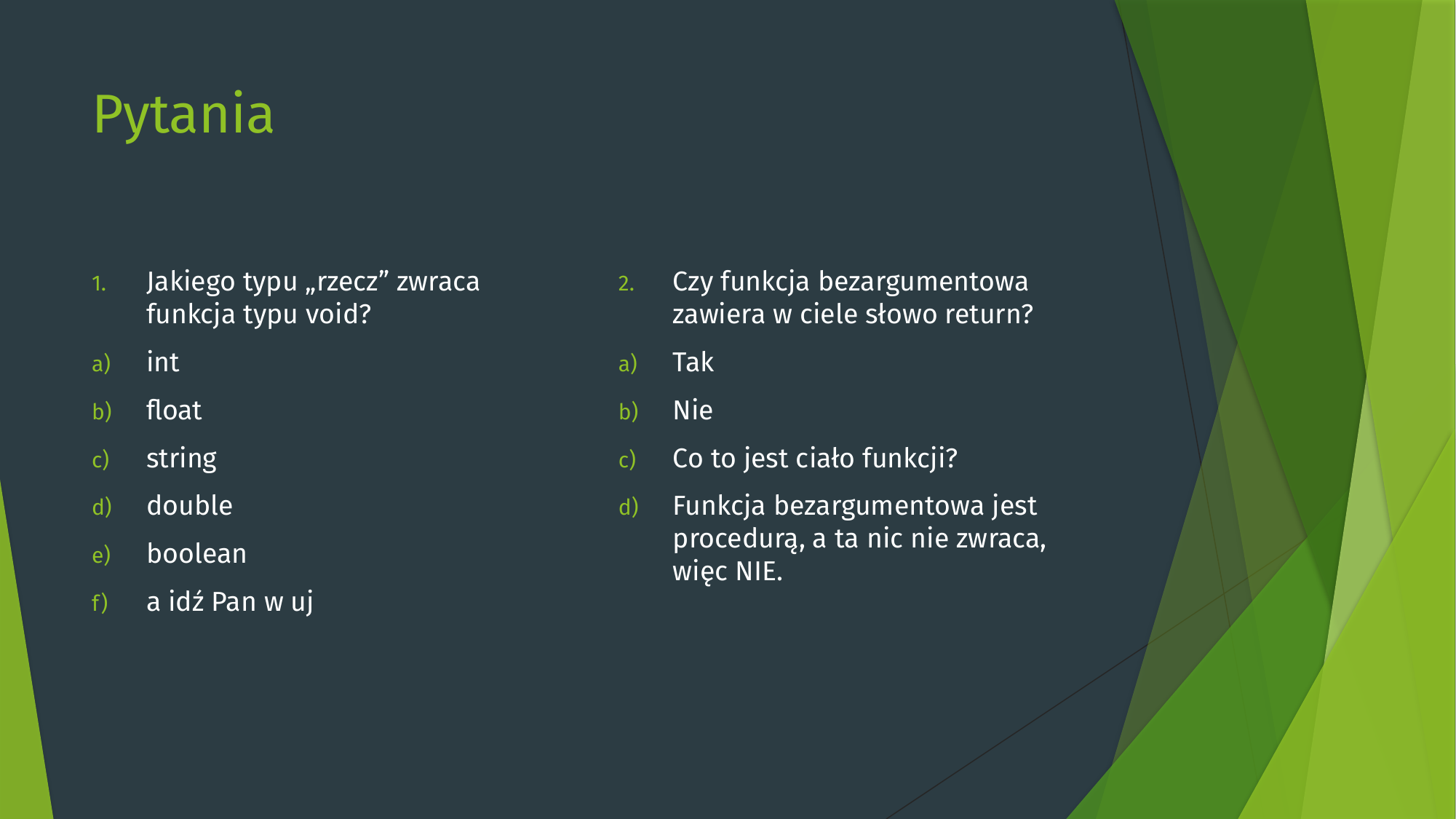

# Pytania
Jakiego typu „rzecz” zwraca funkcja typu void?
int
float
string
double
boolean
a idź Pan w uj
Czy funkcja bezargumentowa zawiera w ciele słowo return?
Tak
Nie
Co to jest ciało funkcji?
Funkcja bezargumentowa jest procedurą, a ta nic nie zwraca, więc NIE.